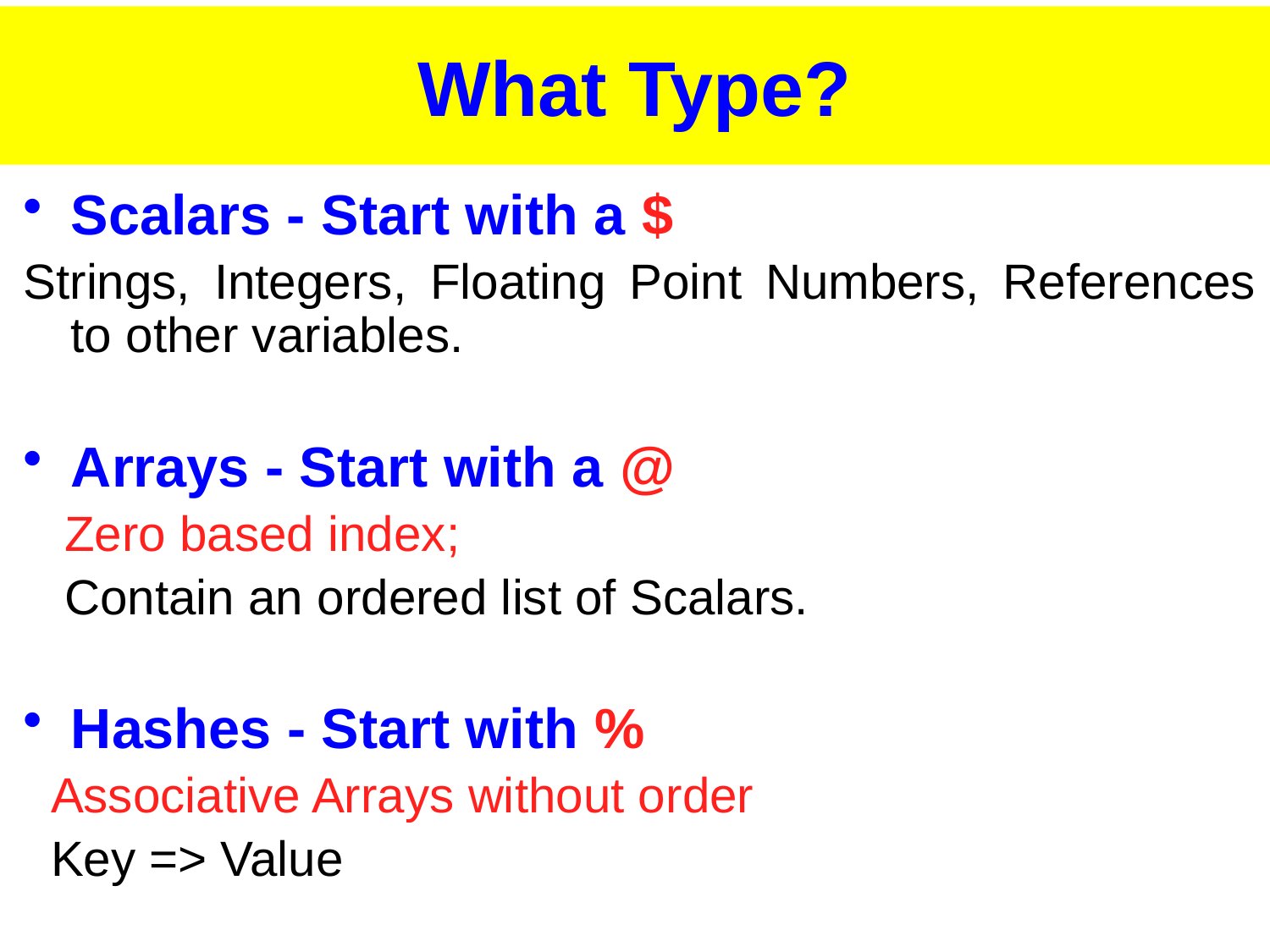

# What Type?
Scalars - Start with a $
Strings, Integers, Floating Point Numbers, References to other variables.

Arrays - Start with a @
   Zero based index;
   Contain an ordered list of Scalars.

Hashes - Start with %
  Associative Arrays without order
  Key => Value